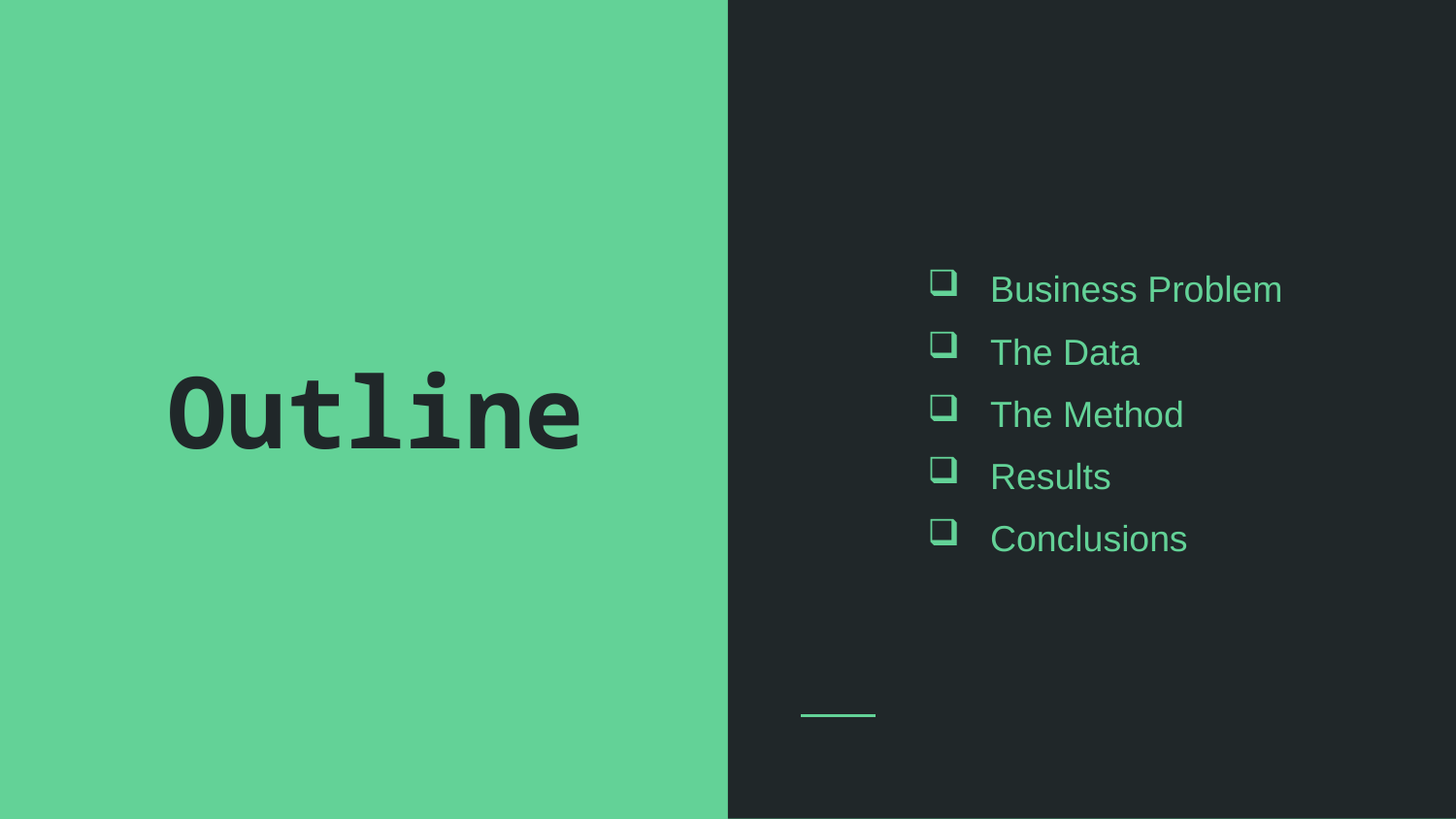

Business Problem
The Data
The Method
Results
Conclusions
# Outline